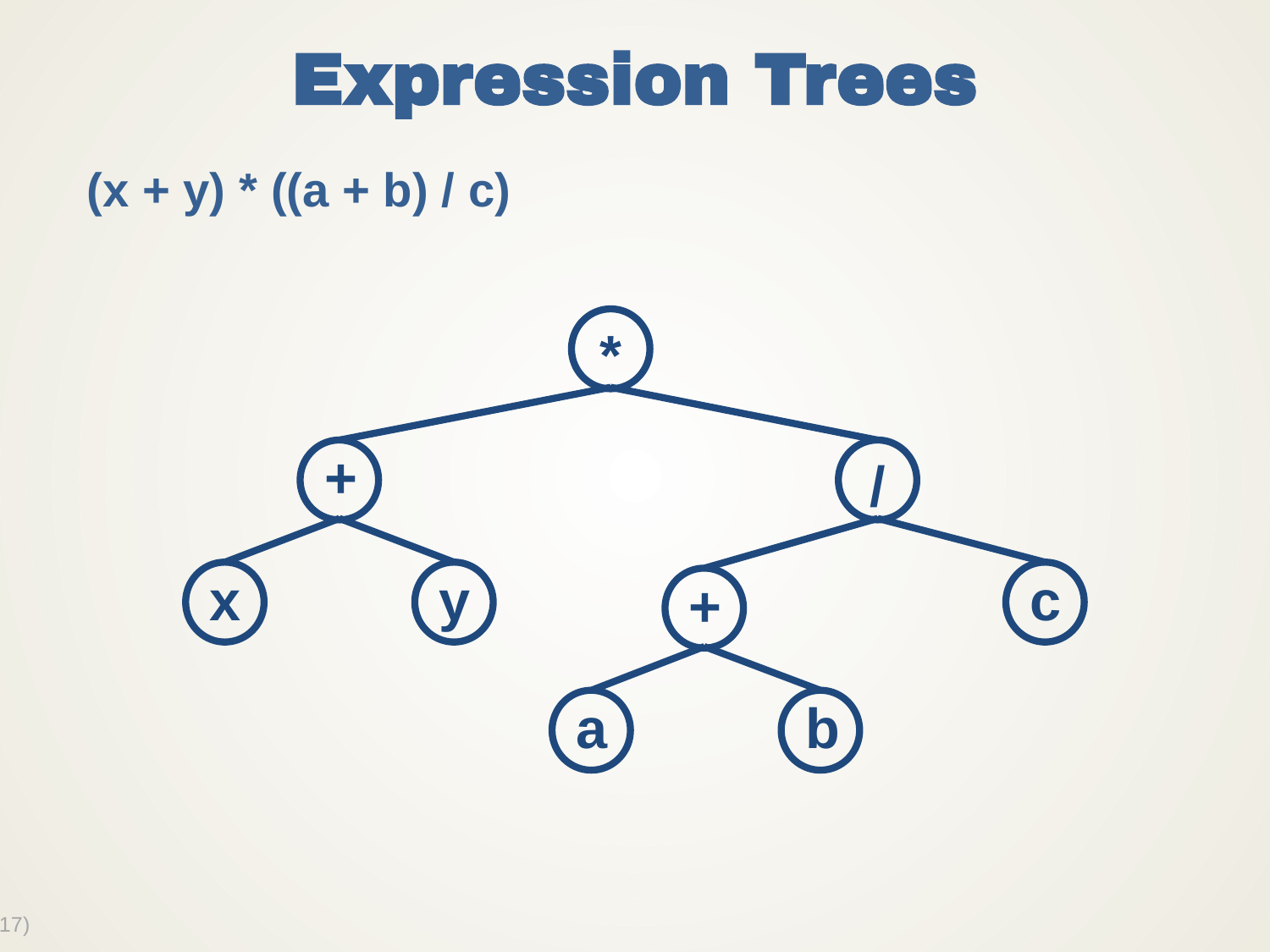

# Expression Trees
(x + y) * ((a + b) / c)
*
+
/
x
y
c
+
a
b